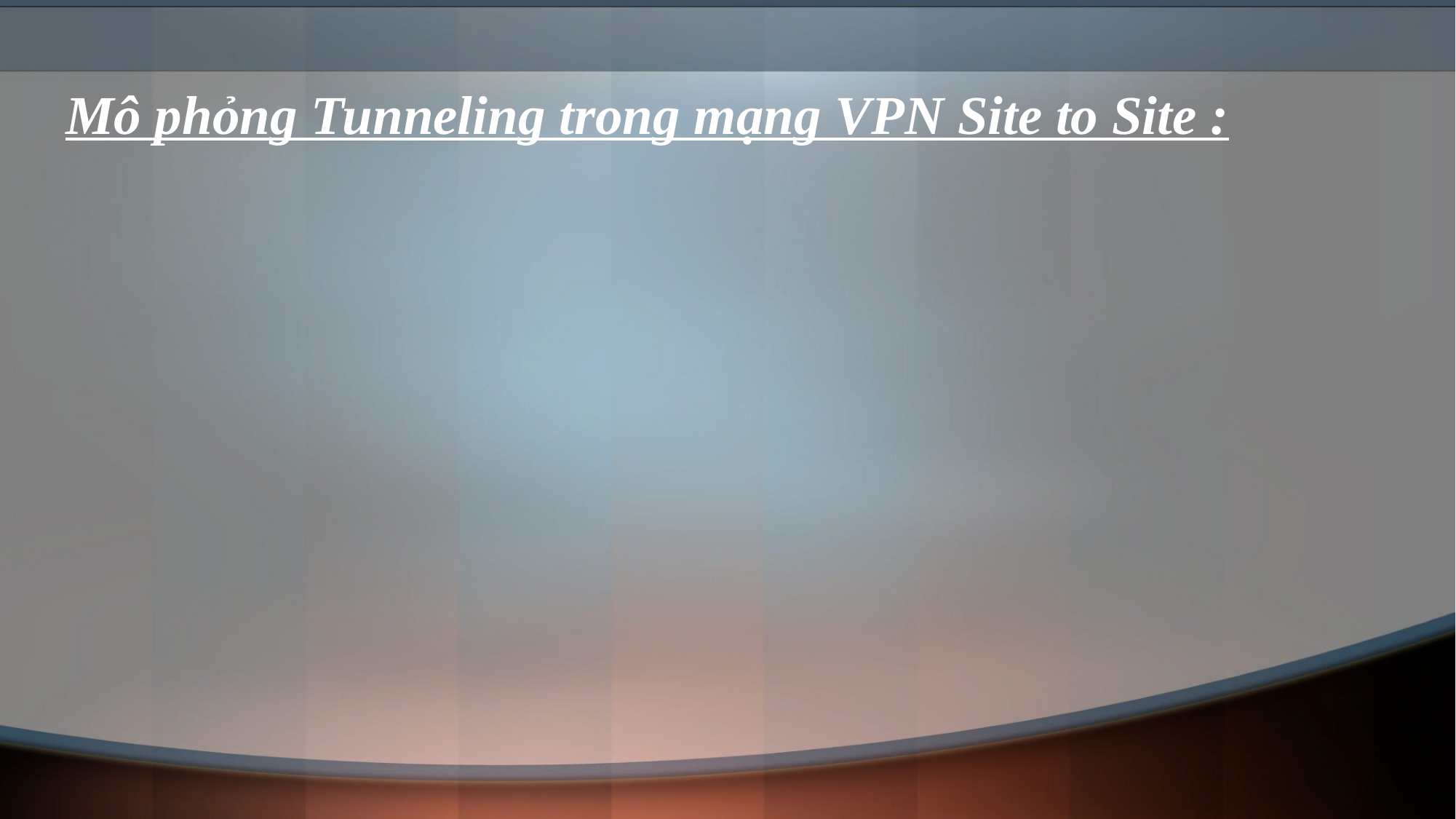

# Mô phỏng Tunneling trong mạng VPN Site to Site :